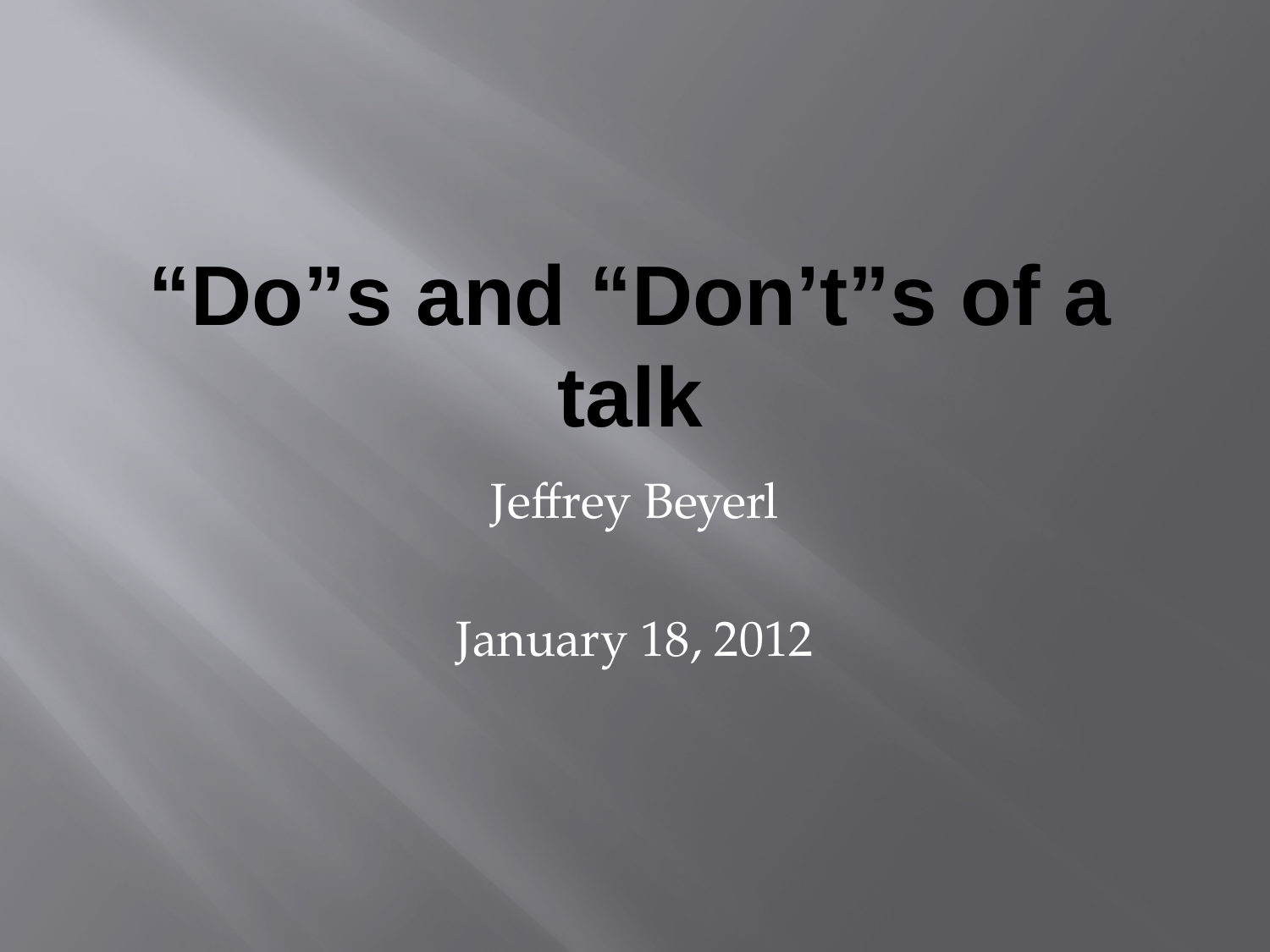

# “Do”s and “Don’t”s of a talk
Jeffrey Beyerl

January 18, 2012